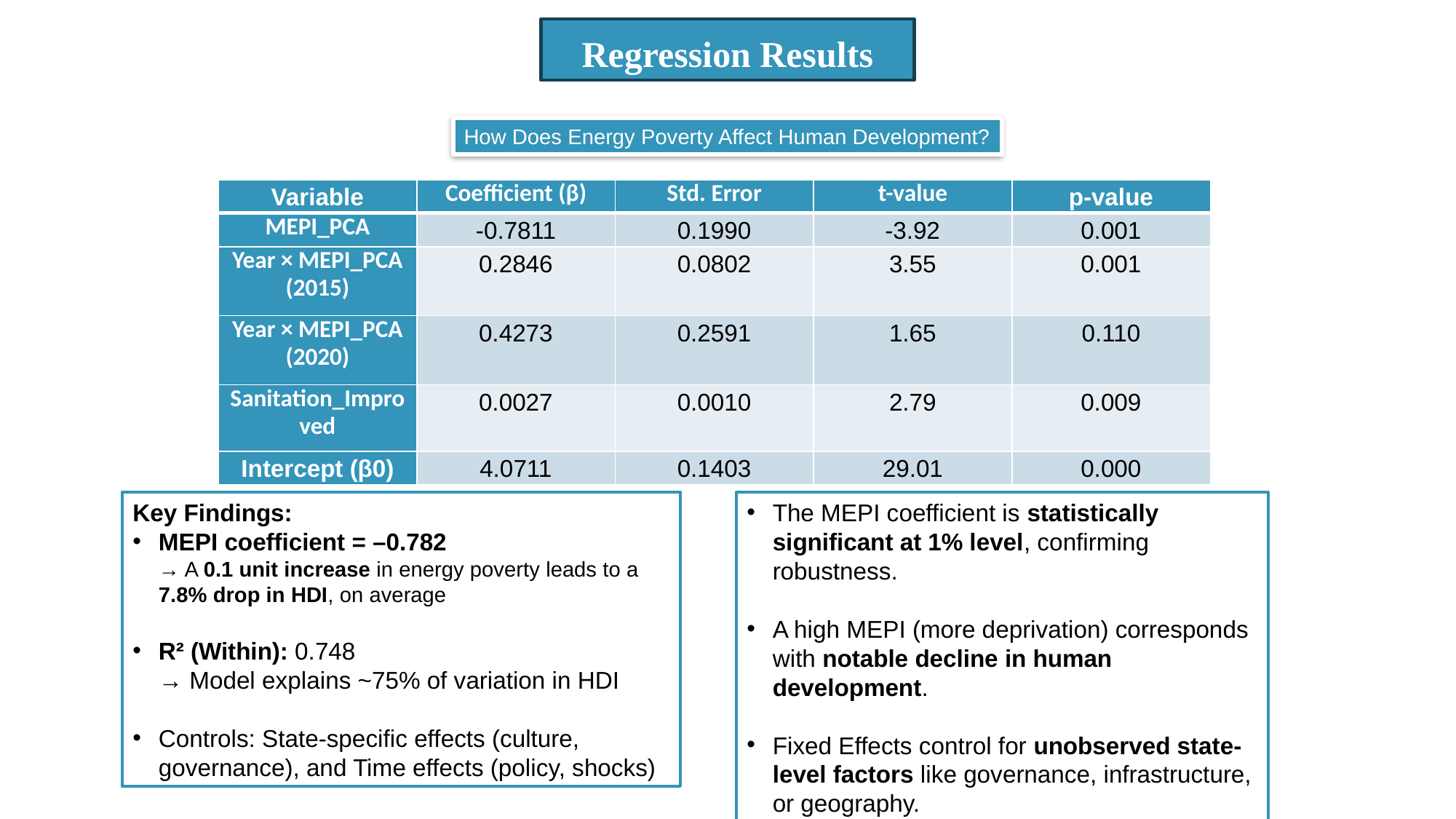

Regression Results
How Does Energy Poverty Affect Human Development?
| Variable | Coefficient (β) | Std. Error | t-value | p-value |
| --- | --- | --- | --- | --- |
| MEPI\_PCA | -0.7811 | 0.1990 | -3.92 | 0.001 |
| Year × MEPI\_PCA (2015) | 0.2846 | 0.0802 | 3.55 | 0.001 |
| Year × MEPI\_PCA (2020) | 0.4273 | 0.2591 | 1.65 | 0.110 |
| Sanitation\_Improved | 0.0027 | 0.0010 | 2.79 | 0.009 |
| Intercept (β0) | 4.0711 | 0.1403 | 29.01 | 0.000 |
The MEPI coefficient is statistically significant at 1% level, confirming robustness.

A high MEPI (more deprivation) corresponds with notable decline in human development.

Fixed Effects control for unobserved state-level factors like governance, infrastructure, or geography.
Key Findings:
MEPI coefficient = –0.782
→ A 0.1 unit increase in energy poverty leads to a 7.8% drop in HDI, on average

R² (Within): 0.748
→ Model explains ~75% of variation in HDI

Controls: State-specific effects (culture, governance), and Time effects (policy, shocks)